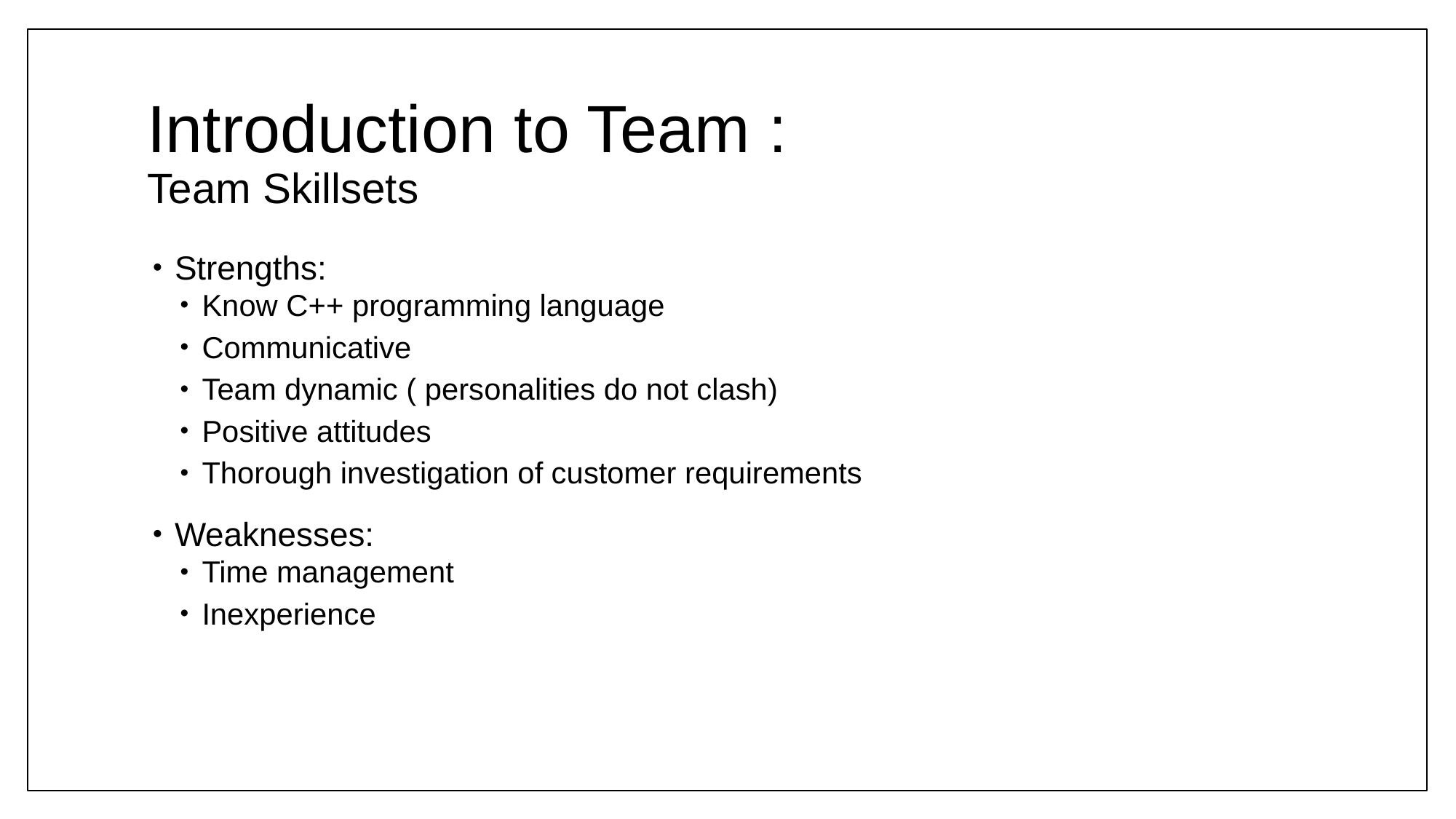

# Introduction to Team : Team Skillsets
Strengths:
Know C++ programming language
Communicative
Team dynamic ( personalities do not clash)
Positive attitudes
Thorough investigation of customer requirements
Weaknesses:
Time management
Inexperience